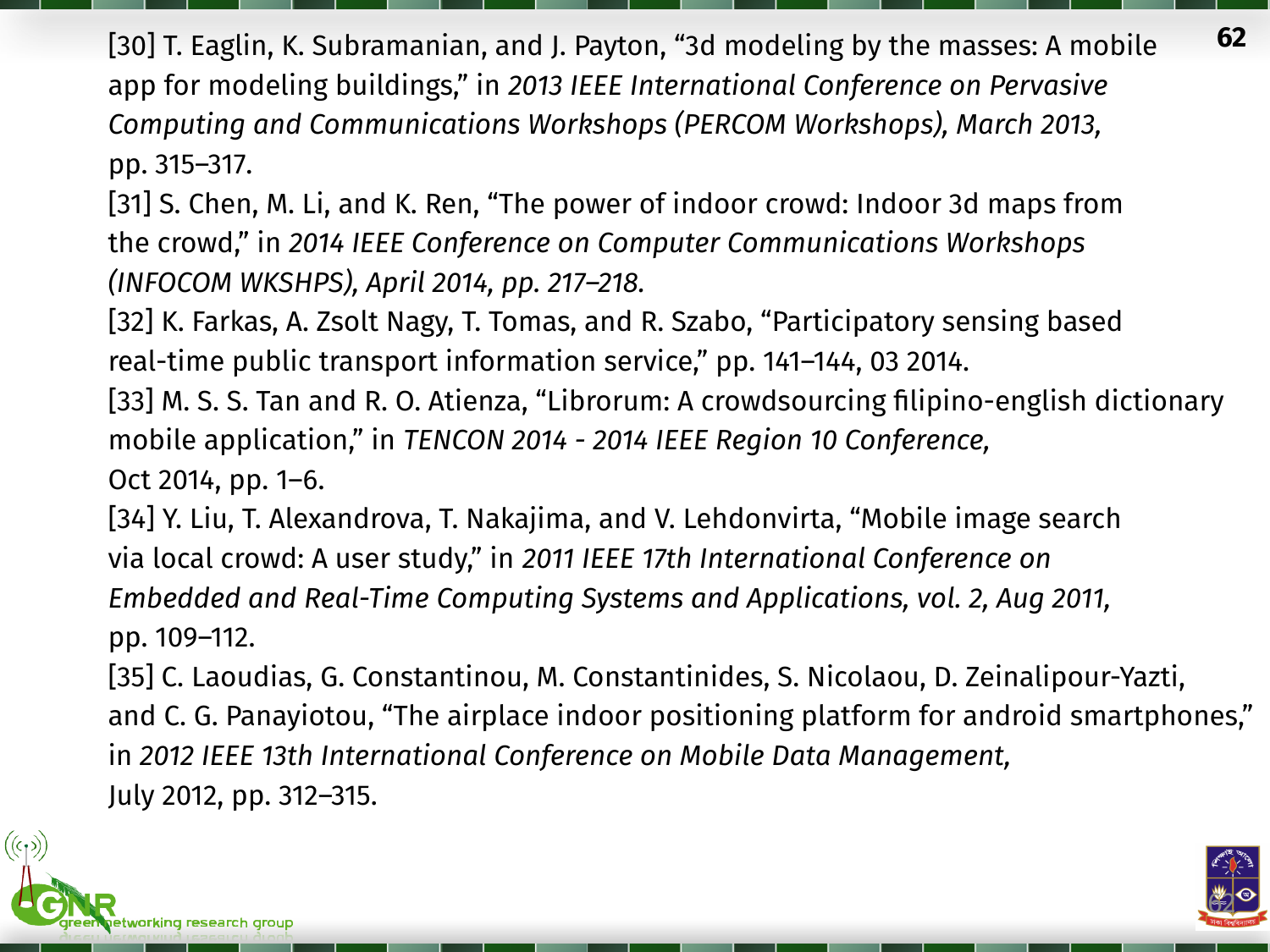

62
[30] T. Eaglin, K. Subramanian, and J. Payton, “3d modeling by the masses: A mobile
app for modeling buildings,” in 2013 IEEE International Conference on Pervasive
Computing and Communications Workshops (PERCOM Workshops), March 2013,
pp. 315–317.
[31] S. Chen, M. Li, and K. Ren, “The power of indoor crowd: Indoor 3d maps from
the crowd,” in 2014 IEEE Conference on Computer Communications Workshops
(INFOCOM WKSHPS), April 2014, pp. 217–218.
[32] K. Farkas, A. Zsolt Nagy, T. Tomas, and R. Szabo, “Participatory sensing based
real-time public transport information service,” pp. 141–144, 03 2014.
[33] M. S. S. Tan and R. O. Atienza, “Librorum: A crowdsourcing filipino-english dictionary
mobile application,” in TENCON 2014 - 2014 IEEE Region 10 Conference,
Oct 2014, pp. 1–6.
[34] Y. Liu, T. Alexandrova, T. Nakajima, and V. Lehdonvirta, “Mobile image search
via local crowd: A user study,” in 2011 IEEE 17th International Conference on
Embedded and Real-Time Computing Systems and Applications, vol. 2, Aug 2011,
pp. 109–112.
[35] C. Laoudias, G. Constantinou, M. Constantinides, S. Nicolaou, D. Zeinalipour-Yazti,
and C. G. Panayiotou, “The airplace indoor positioning platform for android smartphones,”
in 2012 IEEE 13th International Conference on Mobile Data Management,
July 2012, pp. 312–315.
62